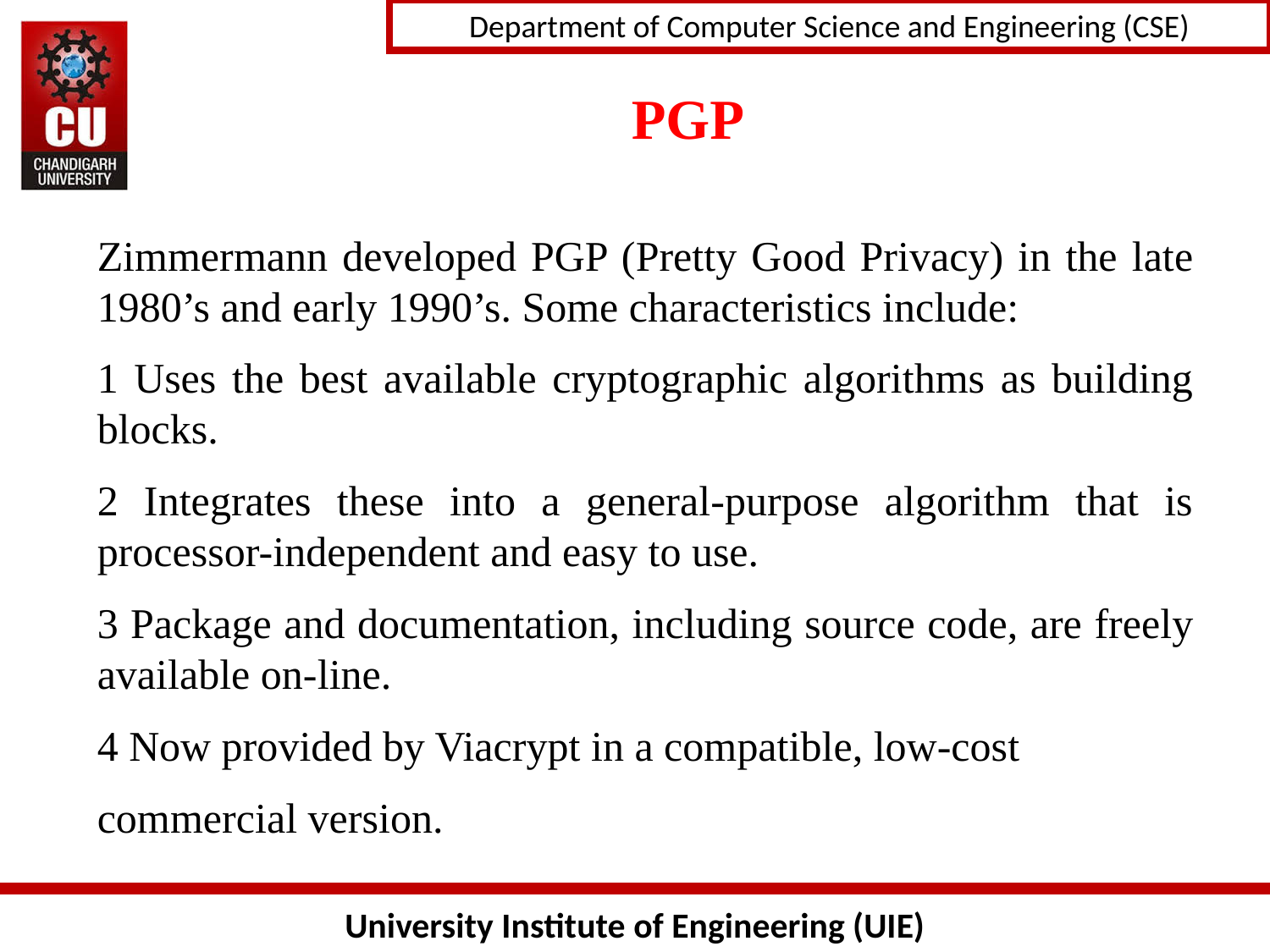

# PGP
Zimmermann developed PGP (Pretty Good Privacy) in the late 1980’s and early 1990’s. Some characteristics include:
1 Uses the best available cryptographic algorithms as building blocks.
2 Integrates these into a general-purpose algorithm that is processor-independent and easy to use.
3 Package and documentation, including source code, are freely available on-line.
4 Now provided by Viacrypt in a compatible, low-cost
commercial version.